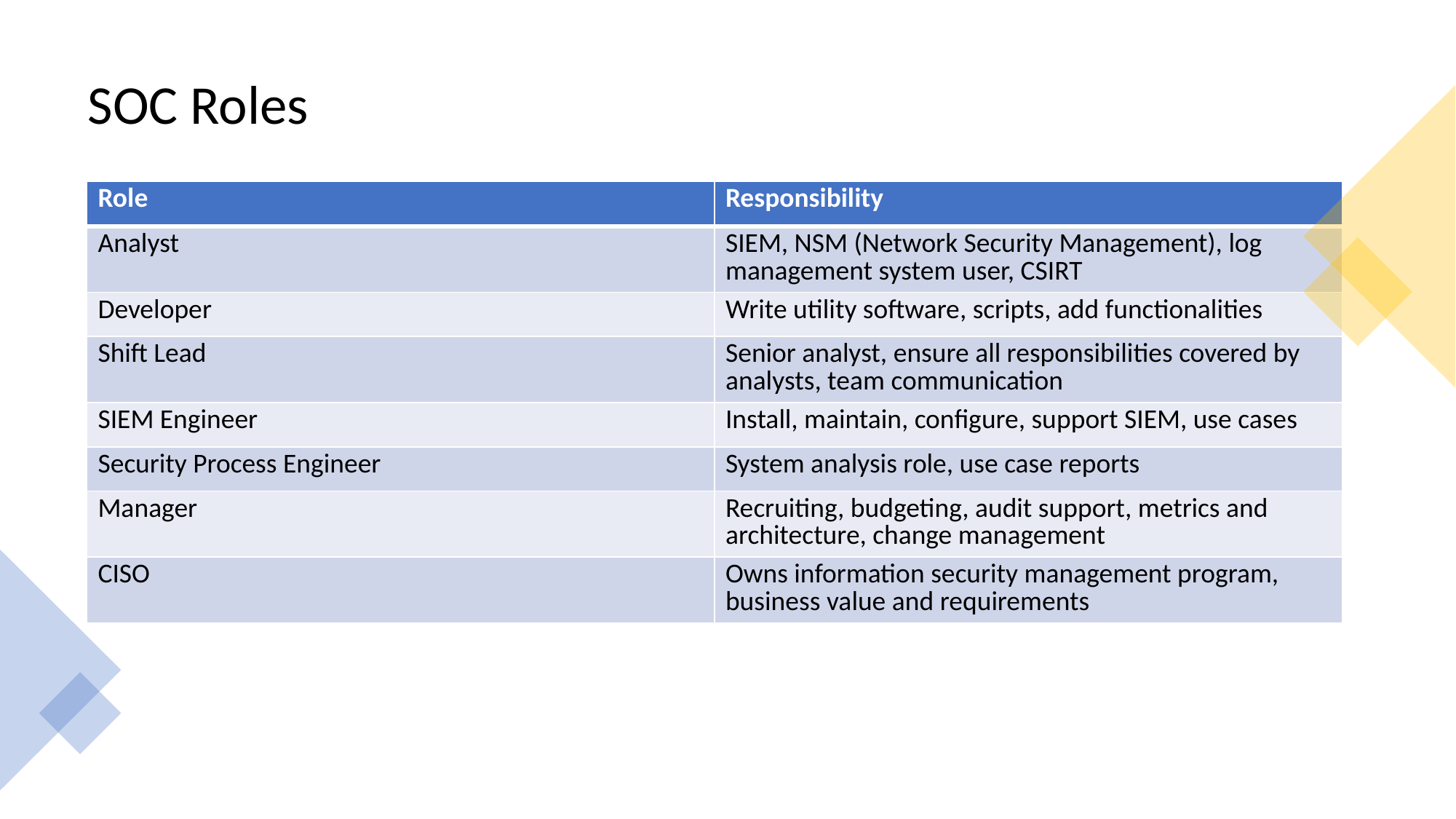

# SOC Roles

| Role | Responsibility |
| --- | --- |
| Analyst | SIEM, NSM (Network Security Management), log management system user, CSIRT |
| Developer | Write utility software, scripts, add functionalities |
| Shift Lead | Senior analyst, ensure all responsibilities covered by analysts, team communication |
| SIEM Engineer | Install, maintain, configure, support SIEM, use cases |
| Security Process Engineer | System analysis role, use case reports |
| Manager | Recruiting, budgeting, audit support, metrics and architecture, change management |
| CISO | Owns information security management program, business value and requirements |